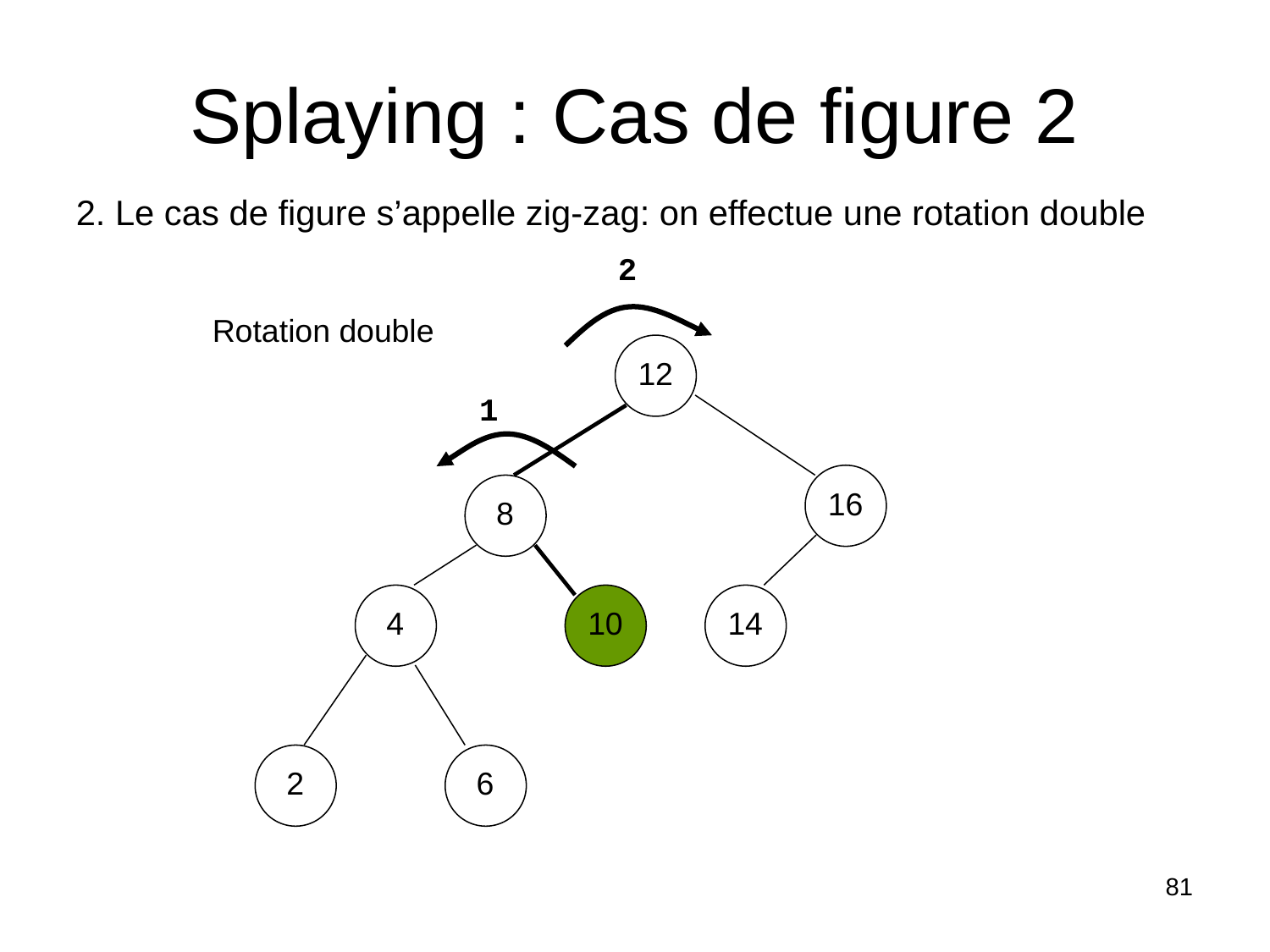

Splaying : Cas de figure 2
2. Le cas de figure s’appelle zig-zag: on effectue une rotation double
2

Rotation double

12
1

16

8

4

10

14

2

6
81